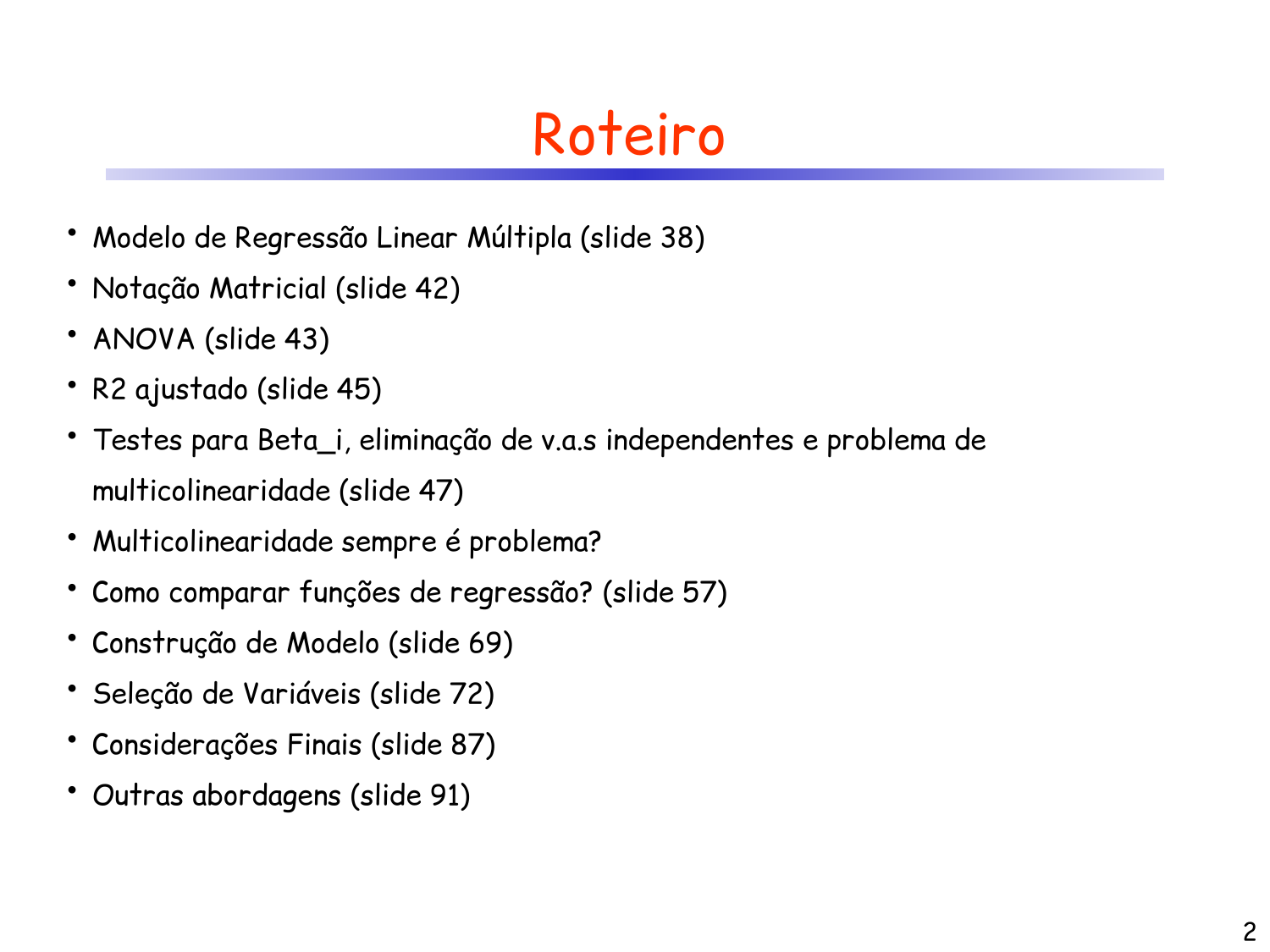

# Roteiro
Modelo de Regressão Linear Múltipla (slide 38)
Notação Matricial (slide 42)
ANOVA (slide 43)
R2 ajustado (slide 45)
Testes para Beta_i, eliminação de v.a.s independentes e problema de multicolinearidade (slide 47)
Multicolinearidade sempre é problema?
Como comparar funções de regressão? (slide 57)
Construção de Modelo (slide 69)
Seleção de Variáveis (slide 72)
Considerações Finais (slide 87)
Outras abordagens (slide 91)

2